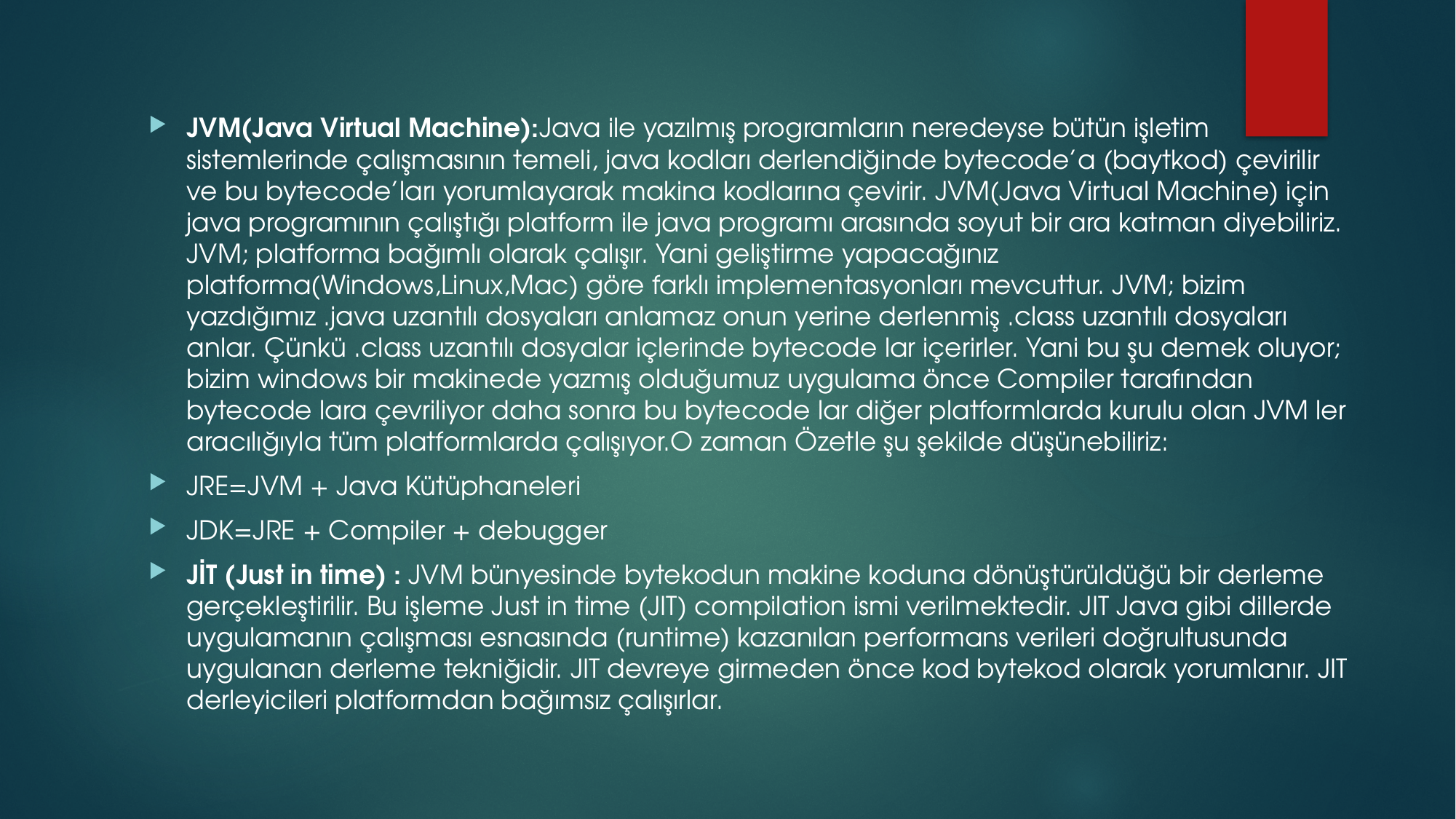

JVM(Java Virtual Machine):Java ile yazılmış programların neredeyse bütün işletim sistemlerinde çalışmasının temeli, java kodları derlendiğinde bytecode’a (baytkod) çevirilir ve bu bytecode’ları yorumlayarak makina kodlarına çevirir. JVM(Java Virtual Machine) için java programının çalıştığı platform ile java programı arasında soyut bir ara katman diyebiliriz. JVM; platforma bağımlı olarak çalışır. Yani geliştirme yapacağınız platforma(Windows,Linux,Mac) göre farklı implementasyonları mevcuttur. JVM; bizim yazdığımız .java uzantılı dosyaları anlamaz onun yerine derlenmiş .class uzantılı dosyaları anlar. Çünkü .class uzantılı dosyalar içlerinde bytecode lar içerirler. Yani bu şu demek oluyor; bizim windows bir makinede yazmış olduğumuz uygulama önce Compiler tarafından bytecode lara çevriliyor daha sonra bu bytecode lar diğer platformlarda kurulu olan JVM ler aracılığıyla tüm platformlarda çalışıyor.O zaman Özetle şu şekilde düşünebiliriz:
JRE=JVM + Java Kütüphaneleri
JDK=JRE + Compiler + debugger
JİT (Just in time) : JVM bünyesinde bytekodun makine koduna dönüştürüldüğü bir derleme gerçekleştirilir. Bu işleme Just in time (JIT) compilation ismi verilmektedir. JIT Java gibi dillerde uygulamanın çalışması esnasında (runtime) kazanılan performans verileri doğrultusunda uygulanan derleme tekniğidir. JIT devreye girmeden önce kod bytekod olarak yorumlanır. JIT derleyicileri platformdan bağımsız çalışırlar.